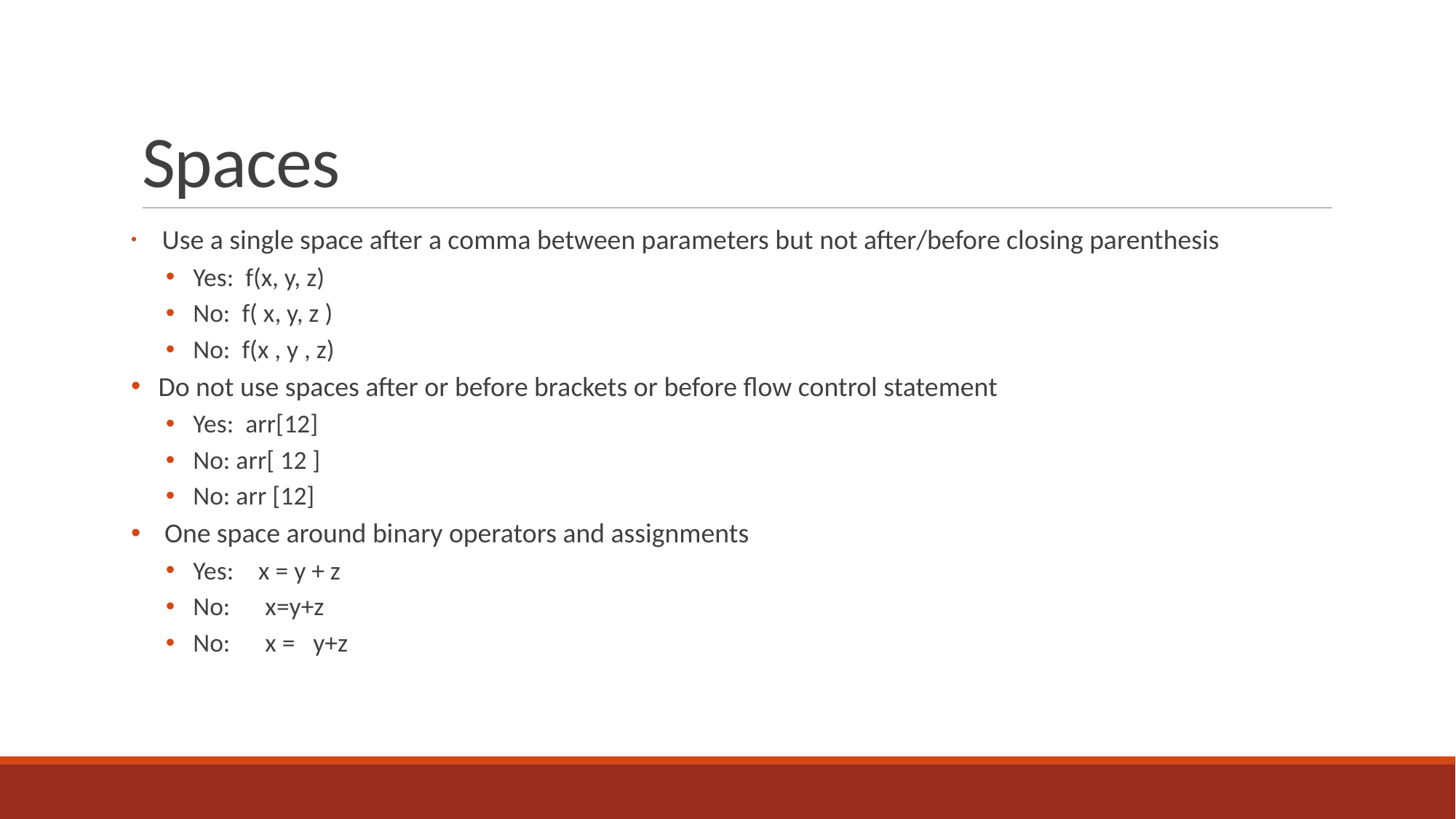

# Spaces
 Use a single space after a comma between parameters but not after/before closing parenthesis
Yes:  f(x, y, z)
No:  f( x, y, z )
No:  f(x , y , z)
Do not use spaces after or before brackets or before flow control statement
Yes:  arr[12]
No: arr[ 12 ]
No: arr [12]
 One space around binary operators and assignments
Yes:	    x = y + z
No:      x=y+z
No:      x = 	y+z